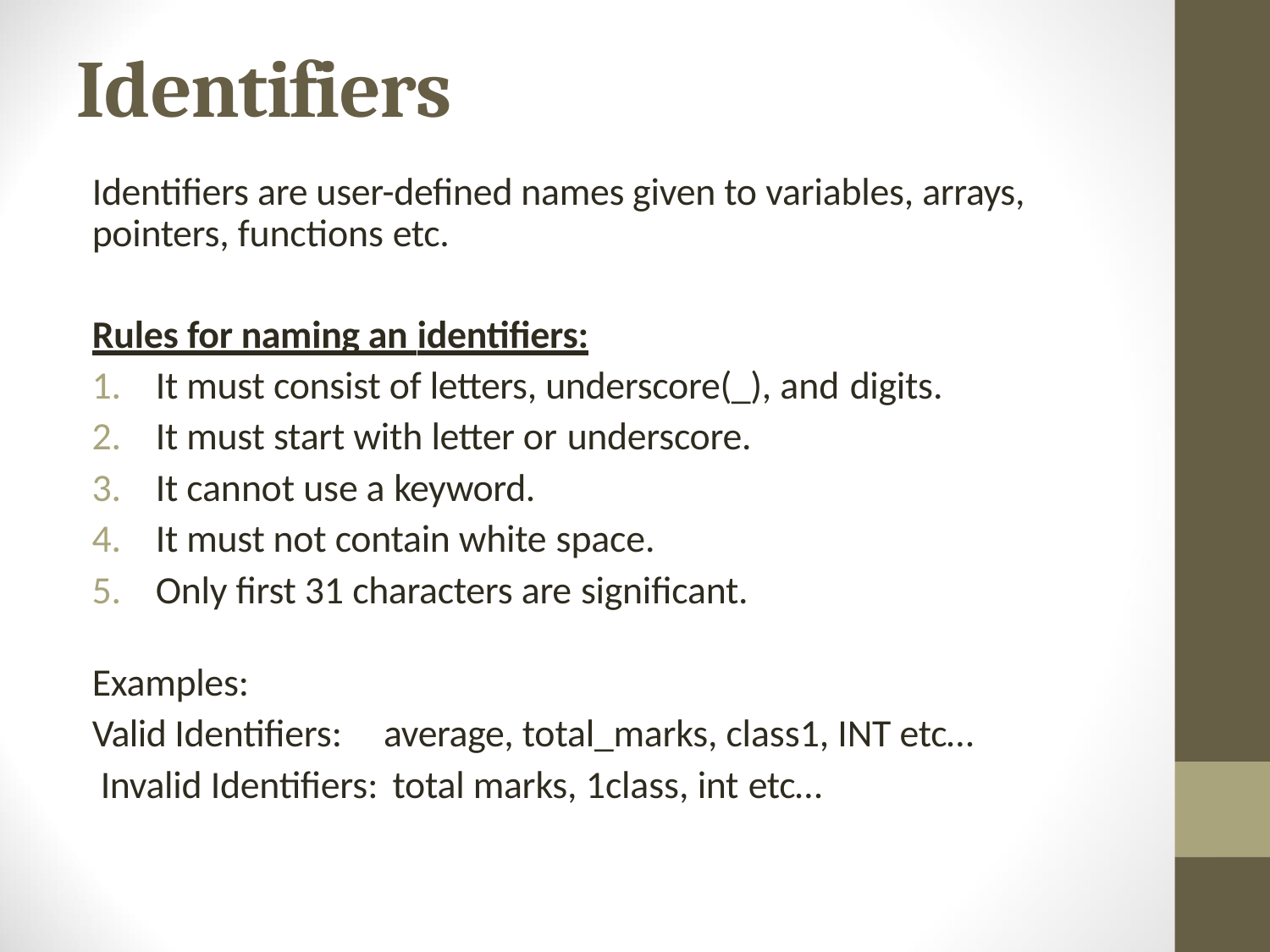

# Identifiers
Identifiers are user-defined names given to variables, arrays,  pointers, functions etc.

Rules for naming an identifiers:
It must consist of letters, underscore(_), and digits.
It must start with letter or underscore.
It cannot use a keyword.
It must not contain white space.
Only first 31 characters are significant.

Examples:
Valid Identifiers:	average, total_marks, class1, INT etc…  Invalid Identifiers:		total marks, 1class, int etc…